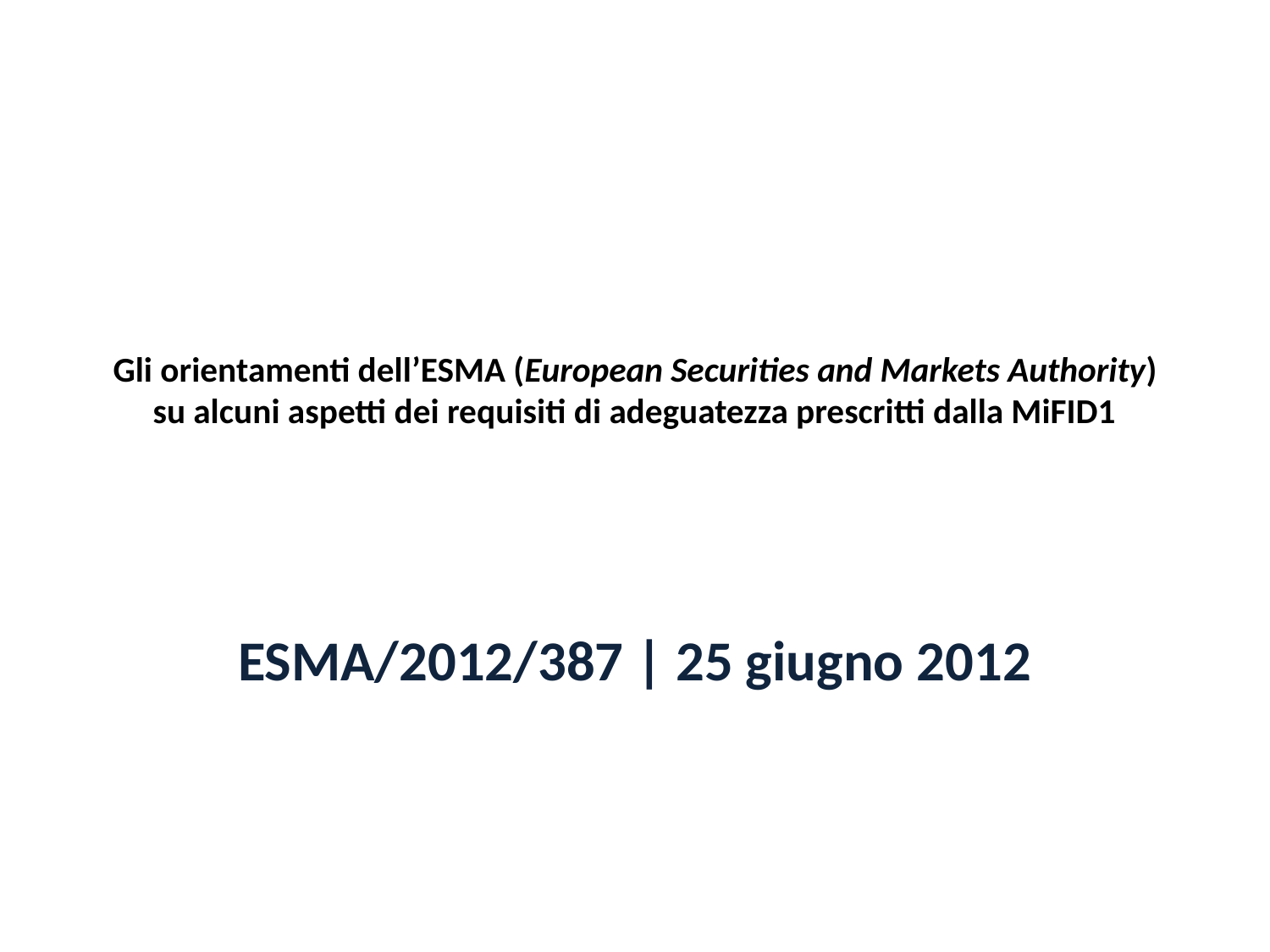

# Gli orientamenti dell’ESMA (European Securities and Markets Authority) su alcuni aspetti dei requisiti di adeguatezza prescritti dalla MiFID1

ESMA/2012/387 | 25 giugno 2012